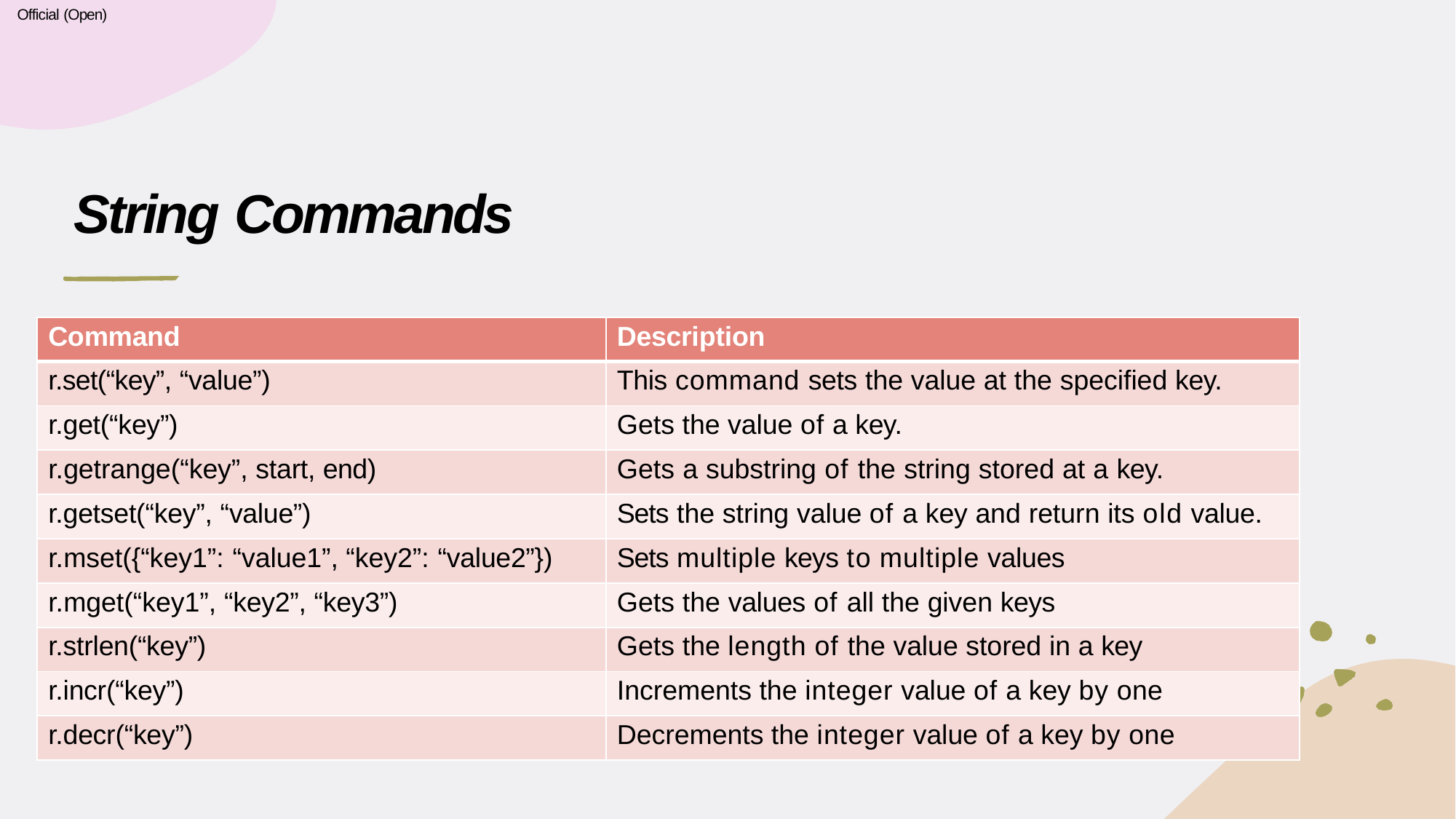

Official (Open)
# String Commands

| Command | Description |
| --- | --- |
| r.set(“key”, “value”) | This command sets the value at the specified key. |
| r.get(“key”) | Gets the value of a key. |
| r.getrange(“key”, start, end) | Gets a substring of the string stored at a key. |
| r.getset(“key”, “value”) | Sets the string value of a key and return its old value. |
| r.mset({“key1”: “value1”, “key2”: “value2”}) | Sets multiple keys to multiple values |
| r.mget(“key1”, “key2”, “key3”) | Gets the values of all the given keys |
| r.strlen(“key”) | Gets the length of the value stored in a key |
| r.incr(“key”) | Increments the integer value of a key by one |
| r.decr(“key”) | Decrements the integer value of a key by one |